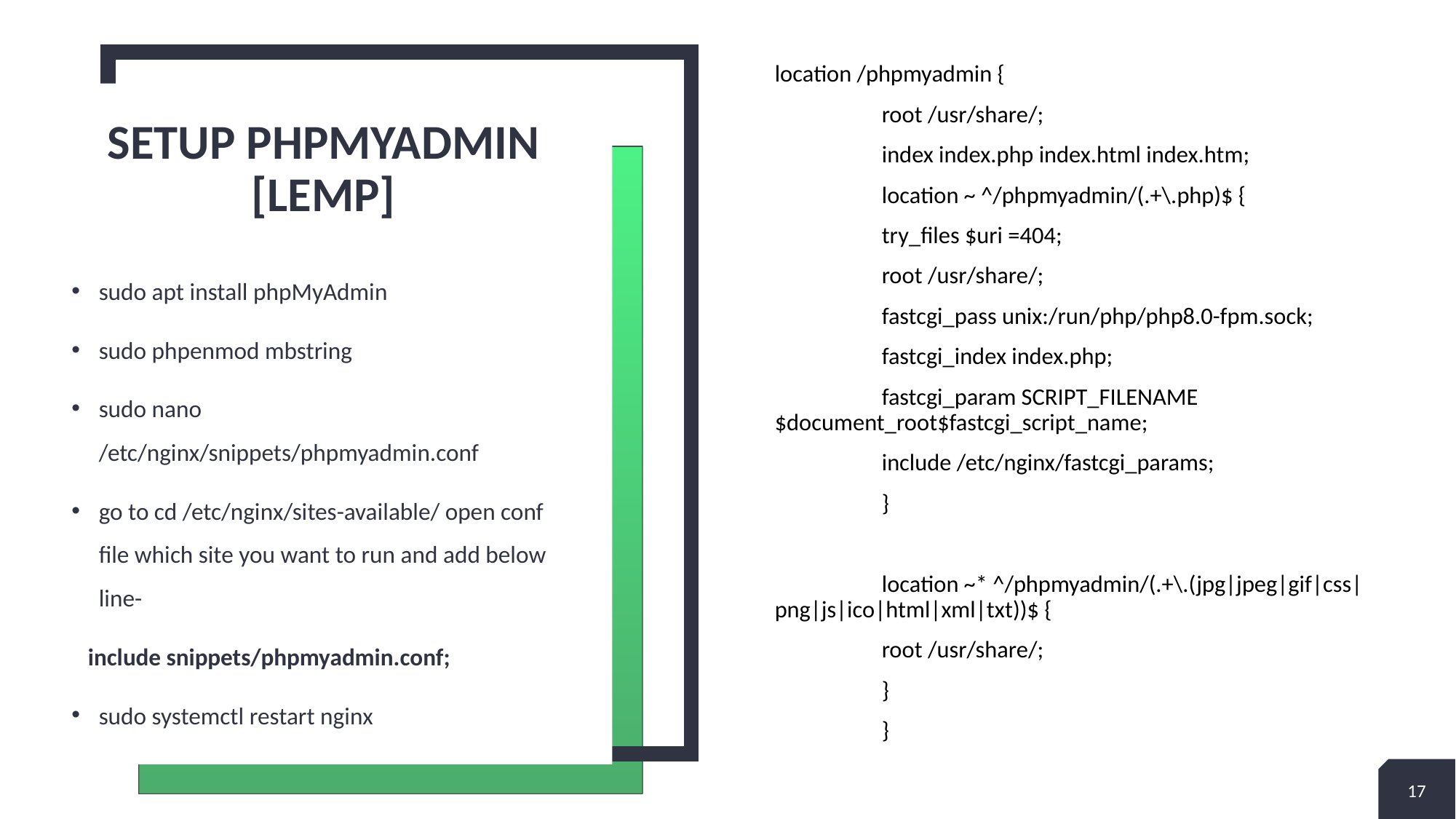

location /phpmyadmin {
    				root /usr/share/;
    				index index.php index.html index.htm;
    				location ~ ^/phpmyadmin/(.+\.php)$ {
        			try_files $uri =404;
        			root /usr/share/;
        			fastcgi_pass unix:/run/php/php8.0-fpm.sock;
        			fastcgi_index index.php;
        			fastcgi_param SCRIPT_FILENAME $document_root$fastcgi_script_name;
        			include /etc/nginx/fastcgi_params;
    			}

    			location ~* ^/phpmyadmin/(.+\.(jpg|jpeg|gif|css|png|js|ico|html|xml|txt))$ {
        		root /usr/share/;
    			}
		}
# Setup PHPMyAdmin [lEmp]
sudo apt install phpMyAdmin
sudo phpenmod mbstring
sudo nano /etc/nginx/snippets/phpmyadmin.conf
go to cd /etc/nginx/sites-available/ open conf file which site you want to run and add below line-
   include snippets/phpmyadmin.conf;
sudo systemctl restart nginx
17